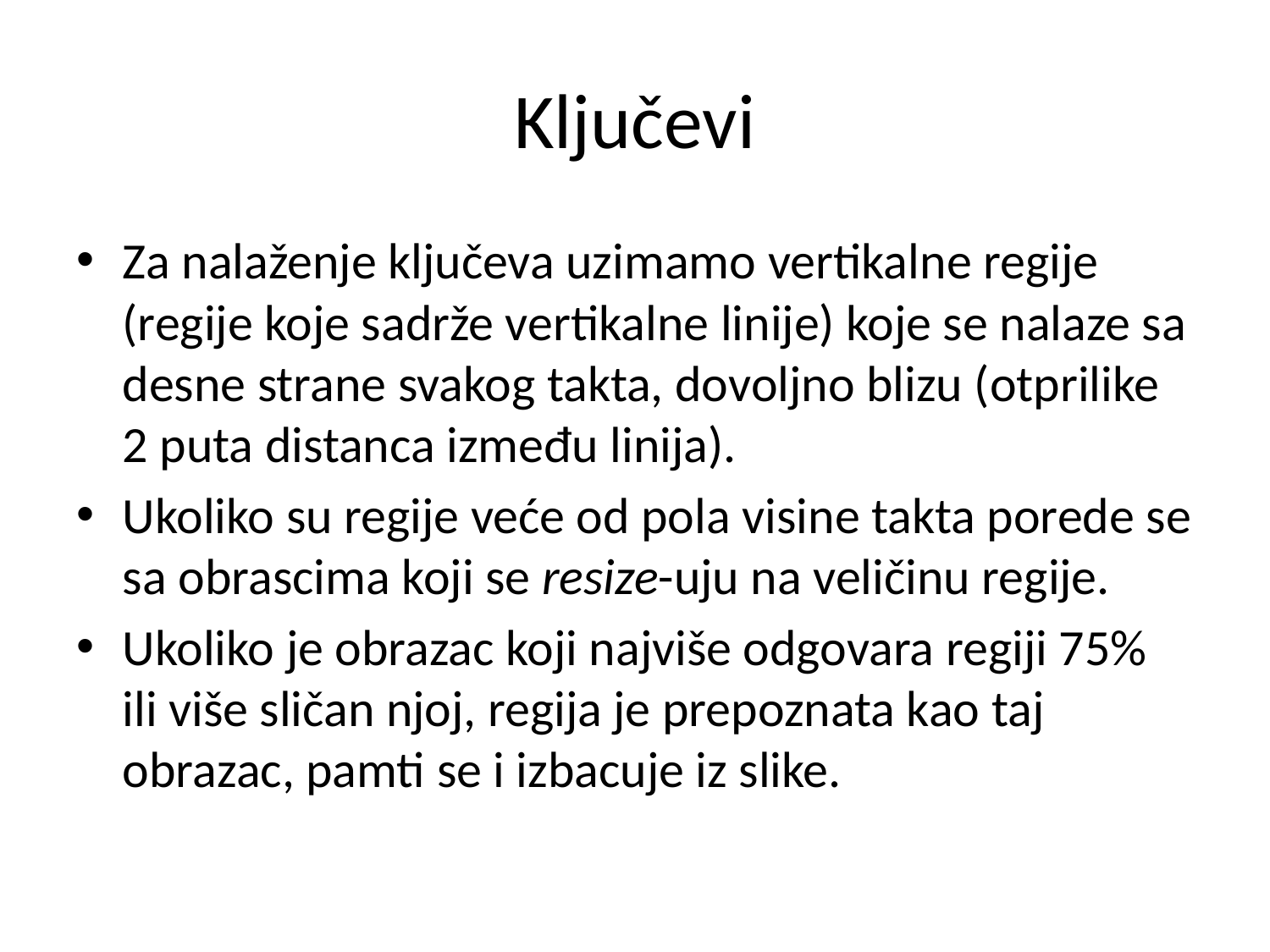

# Ključevi
Za nalaženje ključeva uzimamo vertikalne regije (regije koje sadrže vertikalne linije) koje se nalaze sa desne strane svakog takta, dovoljno blizu (otprilike 2 puta distanca između linija).
Ukoliko su regije veće od pola visine takta porede se sa obrascima koji se resize-uju na veličinu regije.
Ukoliko je obrazac koji najviše odgovara regiji 75% ili više sličan njoj, regija je prepoznata kao taj obrazac, pamti se i izbacuje iz slike.